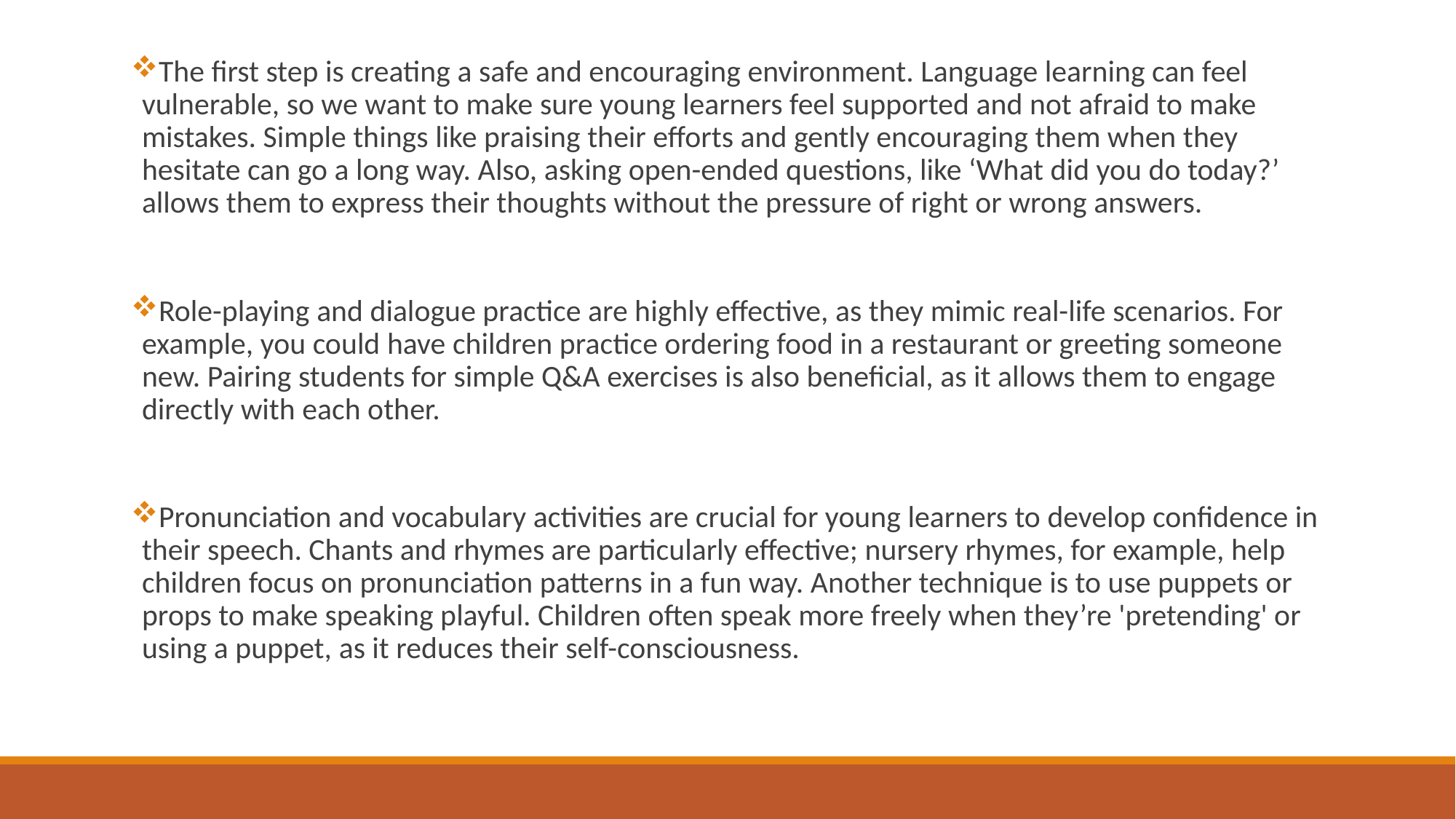

The first step is creating a safe and encouraging environment. Language learning can feel vulnerable, so we want to make sure young learners feel supported and not afraid to make mistakes. Simple things like praising their efforts and gently encouraging them when they hesitate can go a long way. Also, asking open-ended questions, like ‘What did you do today?’ allows them to express their thoughts without the pressure of right or wrong answers.

Role-playing and dialogue practice are highly effective, as they mimic real-life scenarios. For example, you could have children practice ordering food in a restaurant or greeting someone new. Pairing students for simple Q&A exercises is also beneficial, as it allows them to engage directly with each other.

Pronunciation and vocabulary activities are crucial for young learners to develop confidence in their speech. Chants and rhymes are particularly effective; nursery rhymes, for example, help children focus on pronunciation patterns in a fun way. Another technique is to use puppets or props to make speaking playful. Children often speak more freely when they’re 'pretending' or using a puppet, as it reduces their self-consciousness.